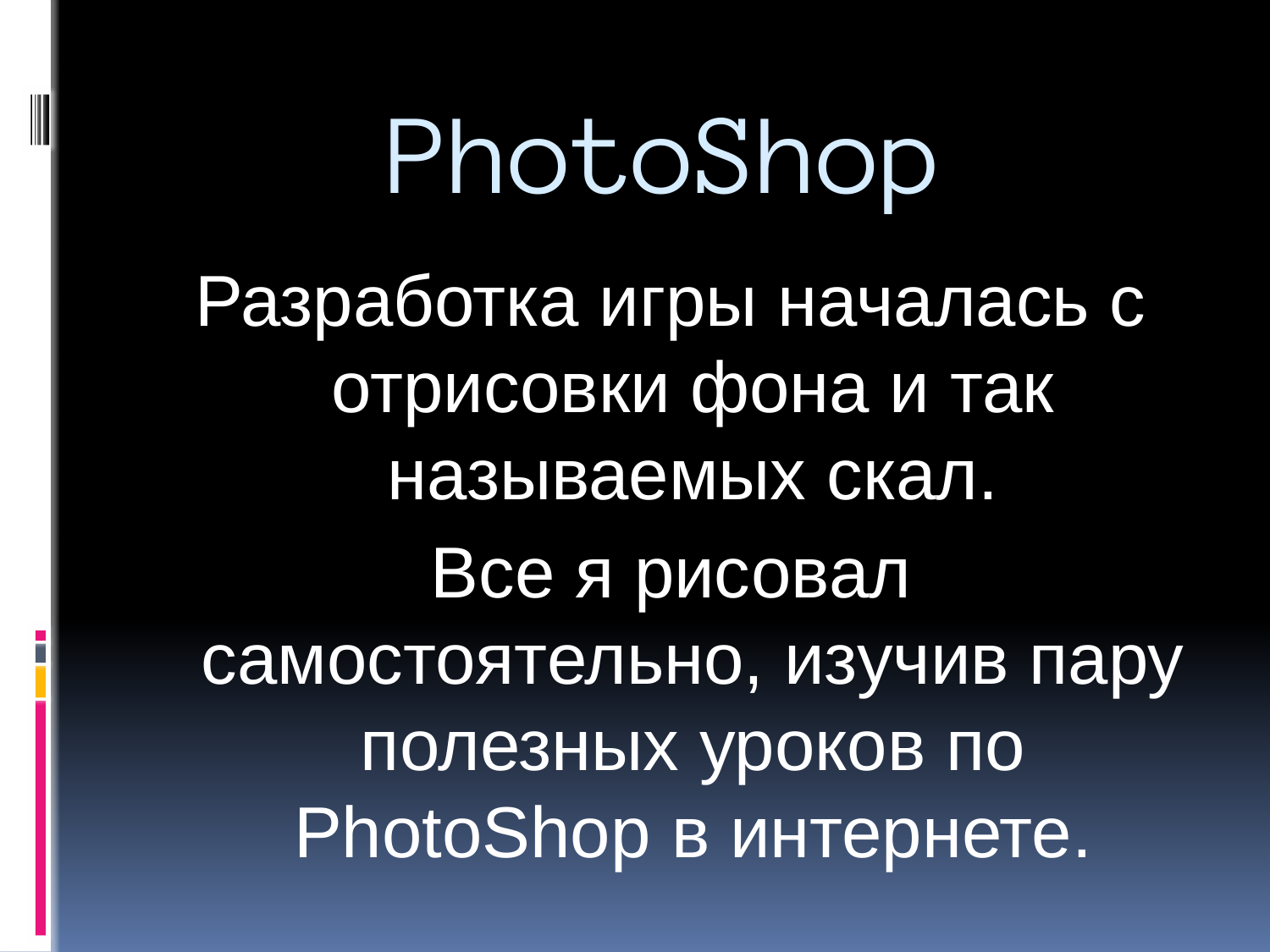

# PhotoShop
Разработка игры началась с отрисовки фона и так называемых скал.
Все я рисовал самостоятельно, изучив пару полезных уроков по PhotoShop в интернете.